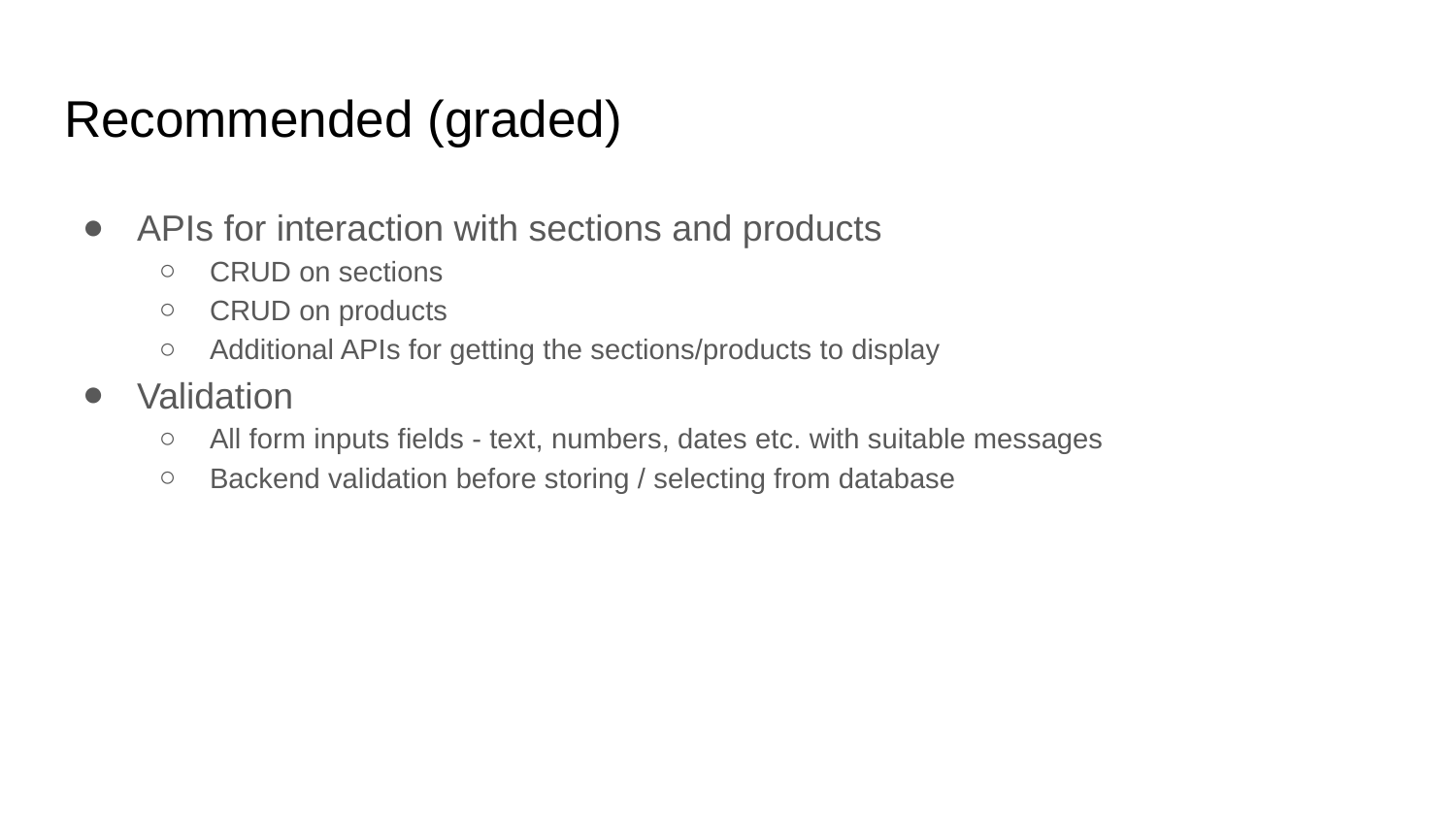

# Recommended (graded)
APIs for interaction with sections and products
CRUD on sections
CRUD on products
Additional APIs for getting the sections/products to display
Validation
All form inputs fields - text, numbers, dates etc. with suitable messages
Backend validation before storing / selecting from database